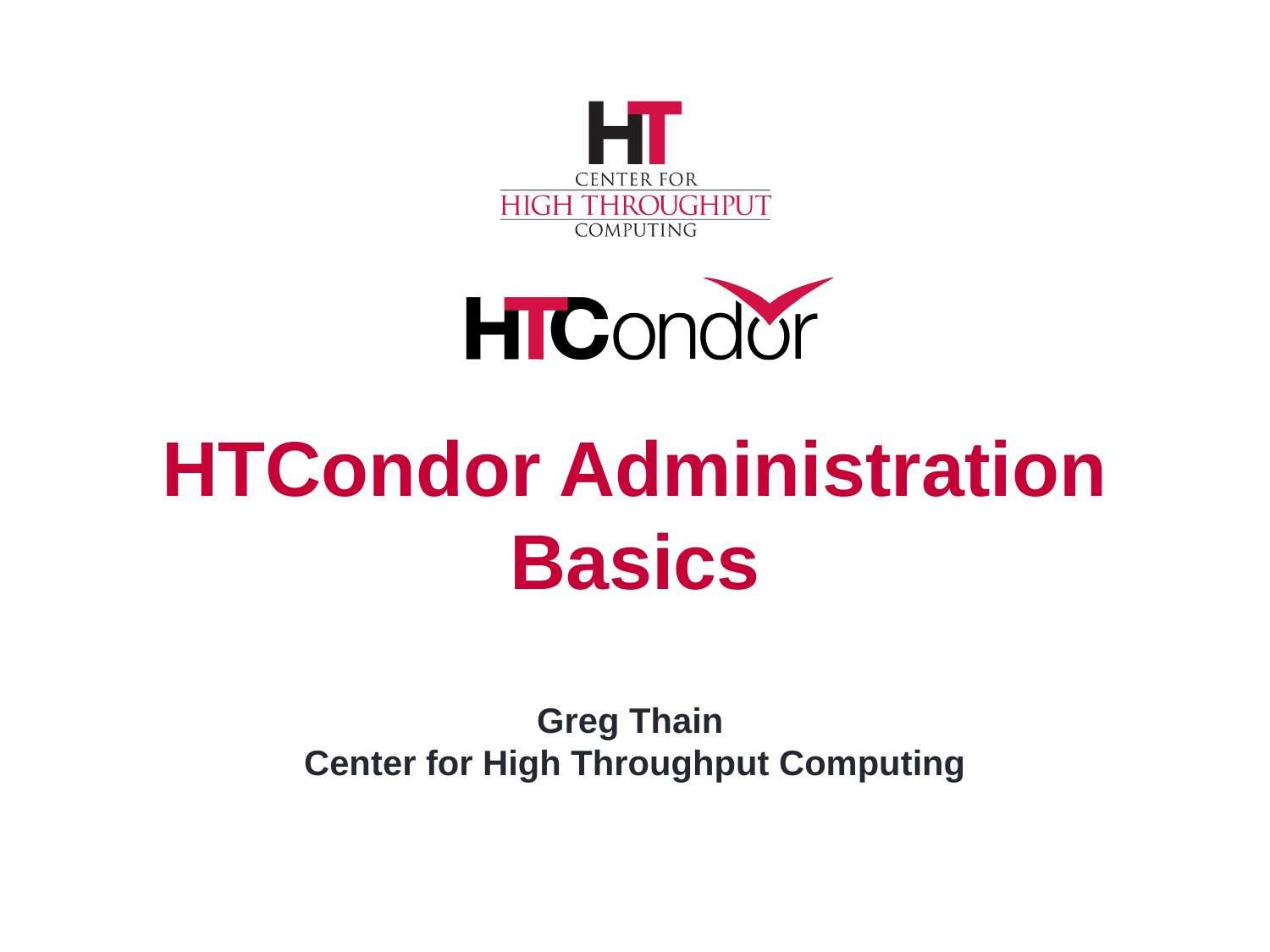

# HTCondor Administration Basics Greg Thain Center for High Throughput Computing